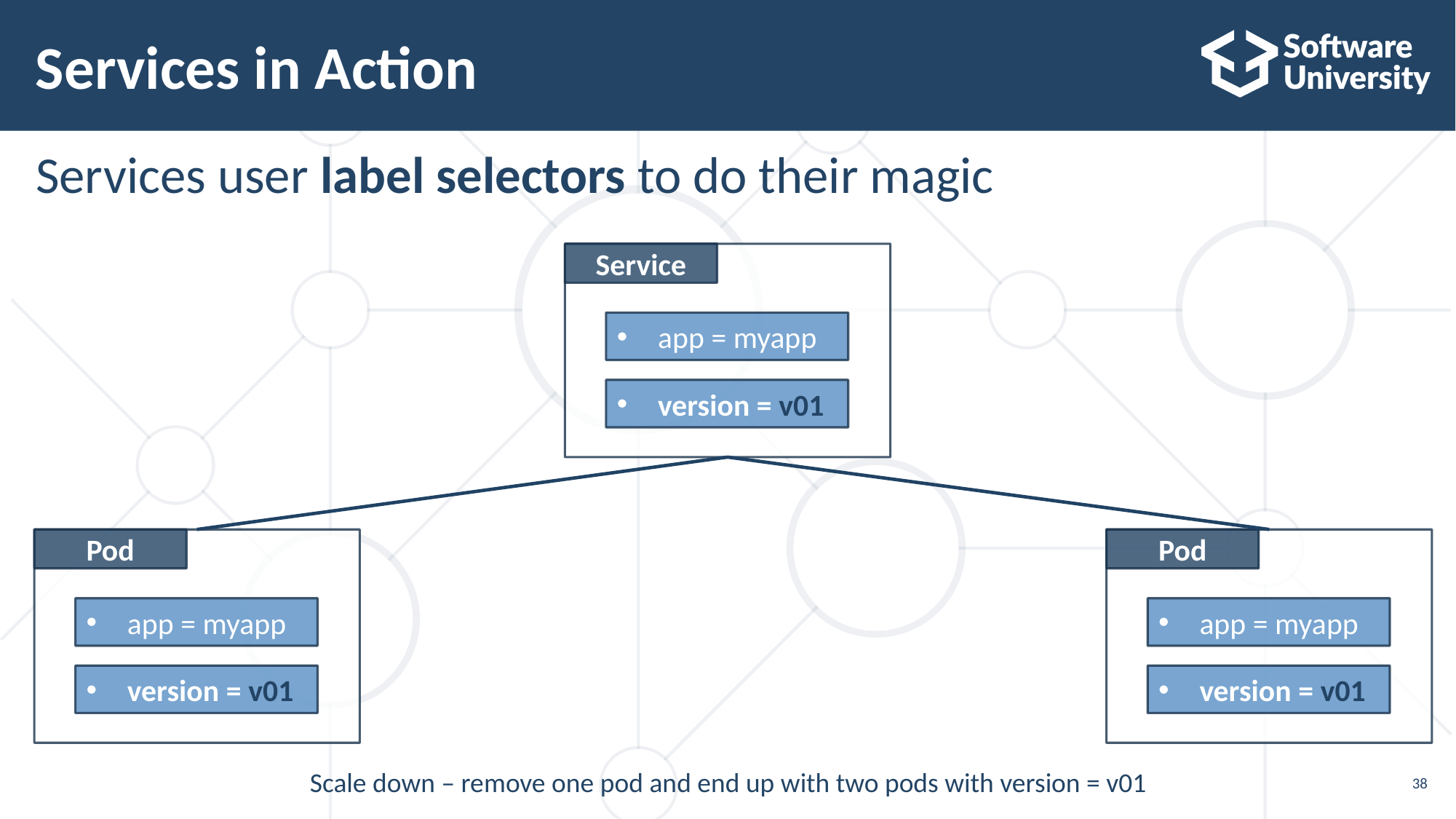

# Services in Action
Services user label selectors to do their magic

Service
app = myapp
version = v01

Pod
app = myapp
version = v01

Pod
app = myapp
version = v01
Scale down – remove one pod and end up with two pods with version = v01
38